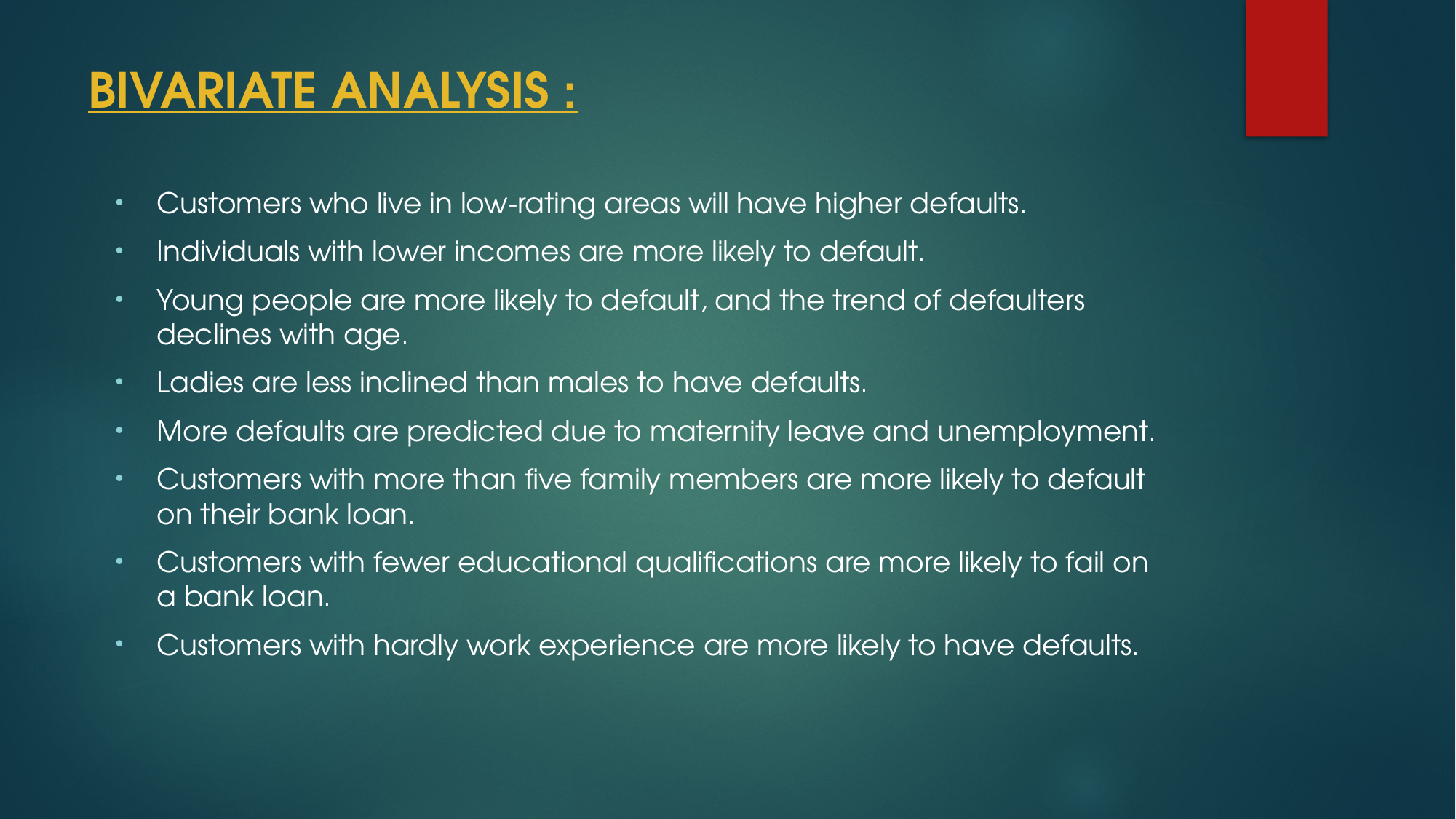

# BIVARIATE ANALYSIS :
Customers who live in low-rating areas will have higher defaults.
Individuals with lower incomes are more likely to default.
Young people are more likely to default, and the trend of defaulters declines with age.
Ladies are less inclined than males to have defaults.
More defaults are predicted due to maternity leave and unemployment.
Customers with more than five family members are more likely to default on their bank loan.
Customers with fewer educational qualifications are more likely to fail on a bank loan.
Customers with hardly work experience are more likely to have defaults.